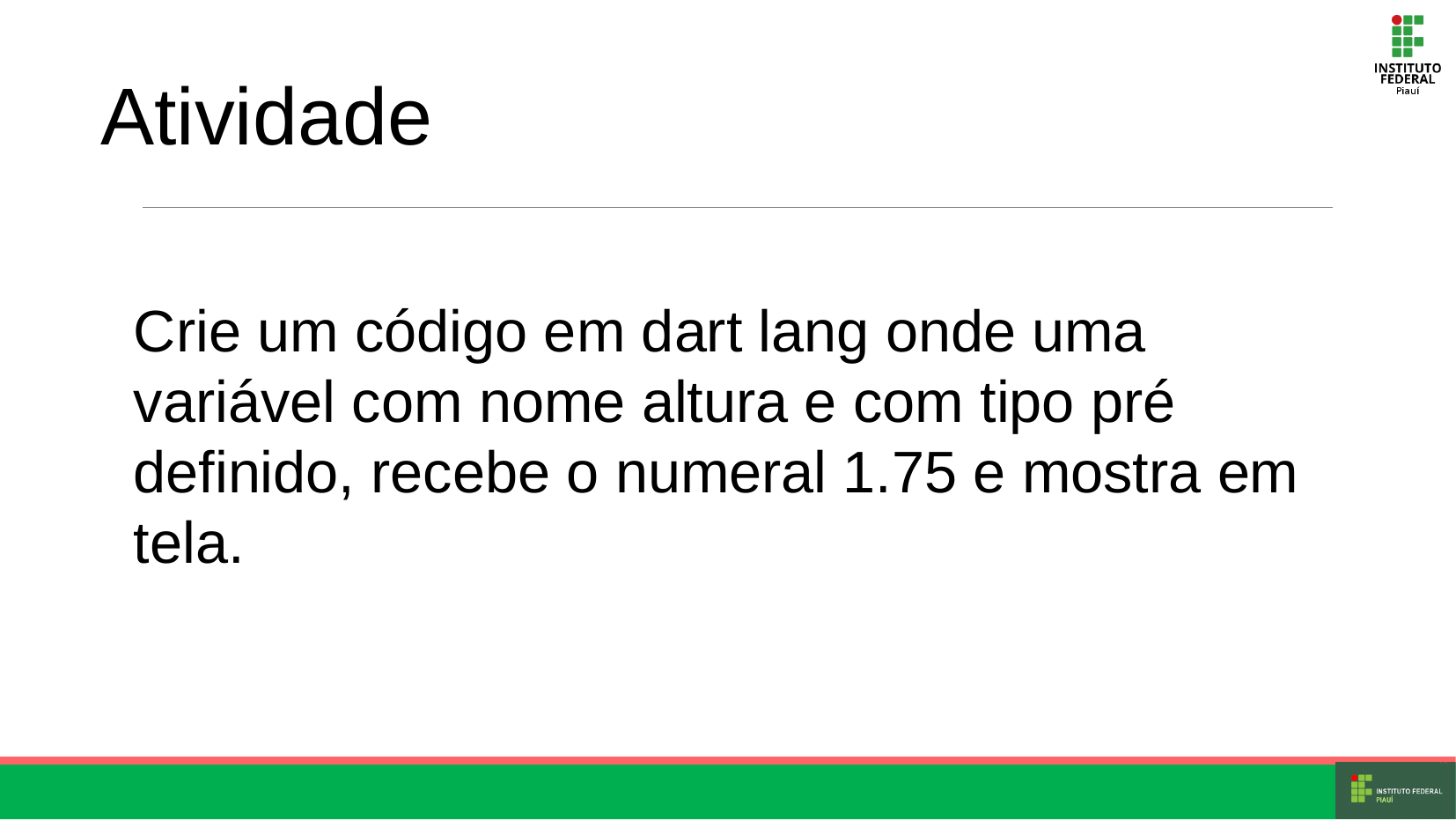

Atividade
Crie um código em dart lang onde uma variável com nome altura e com tipo pré definido, recebe o numeral 1.75 e mostra em tela.